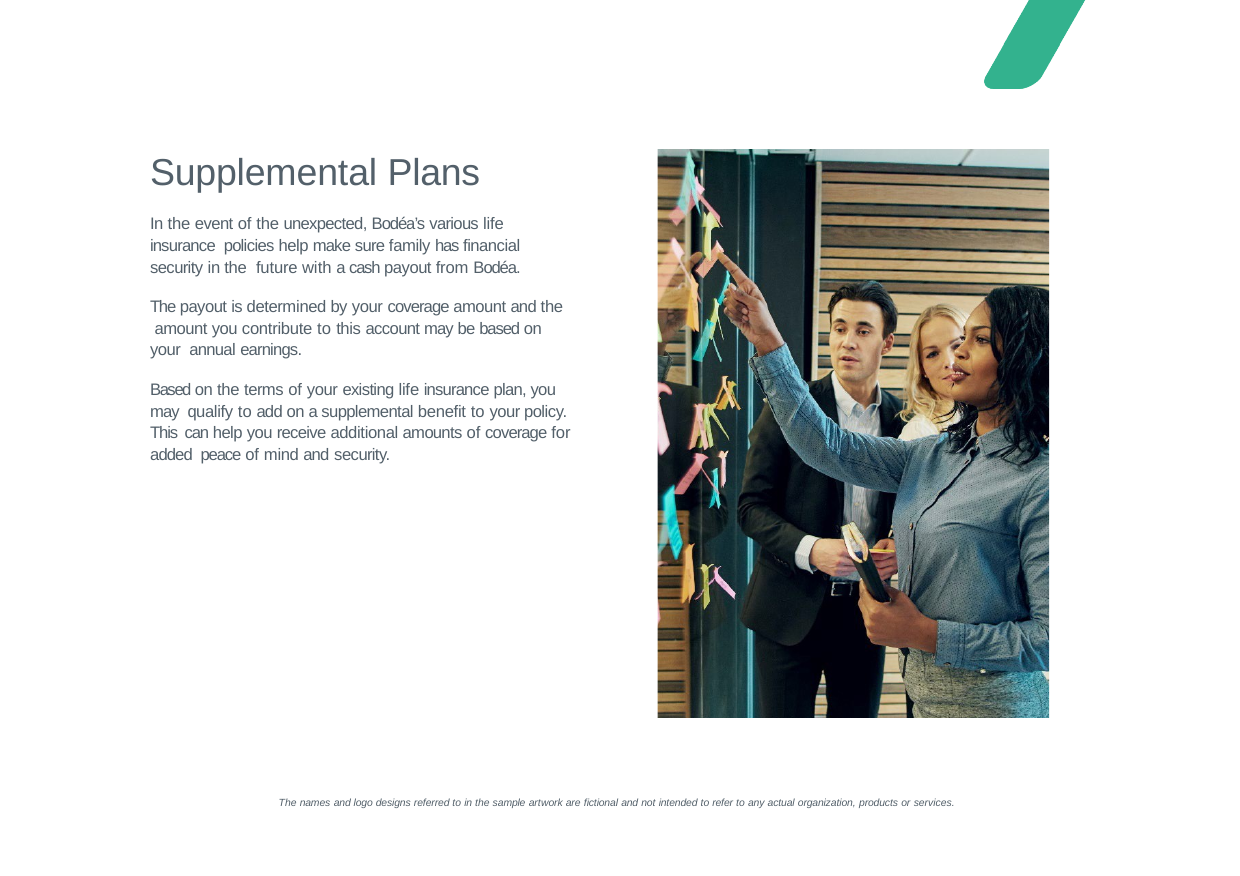

# Supplemental Plans

In the event of the unexpected, Bodéa’s various life insurance  policies help make sure family has financial security in the  future with a cash payout from Bodéa.

The payout is determined by your coverage amount and the  amount you contribute to this account may be based on your  annual earnings.

Based on the terms of your existing life insurance plan, you may  qualify to add on a supplemental benefit to your policy. This  can help you receive additional amounts of coverage for added  peace of mind and security.
The names and logo designs referred to in the sample artwork are fictional and not intended to refer to any actual organization, products or services.